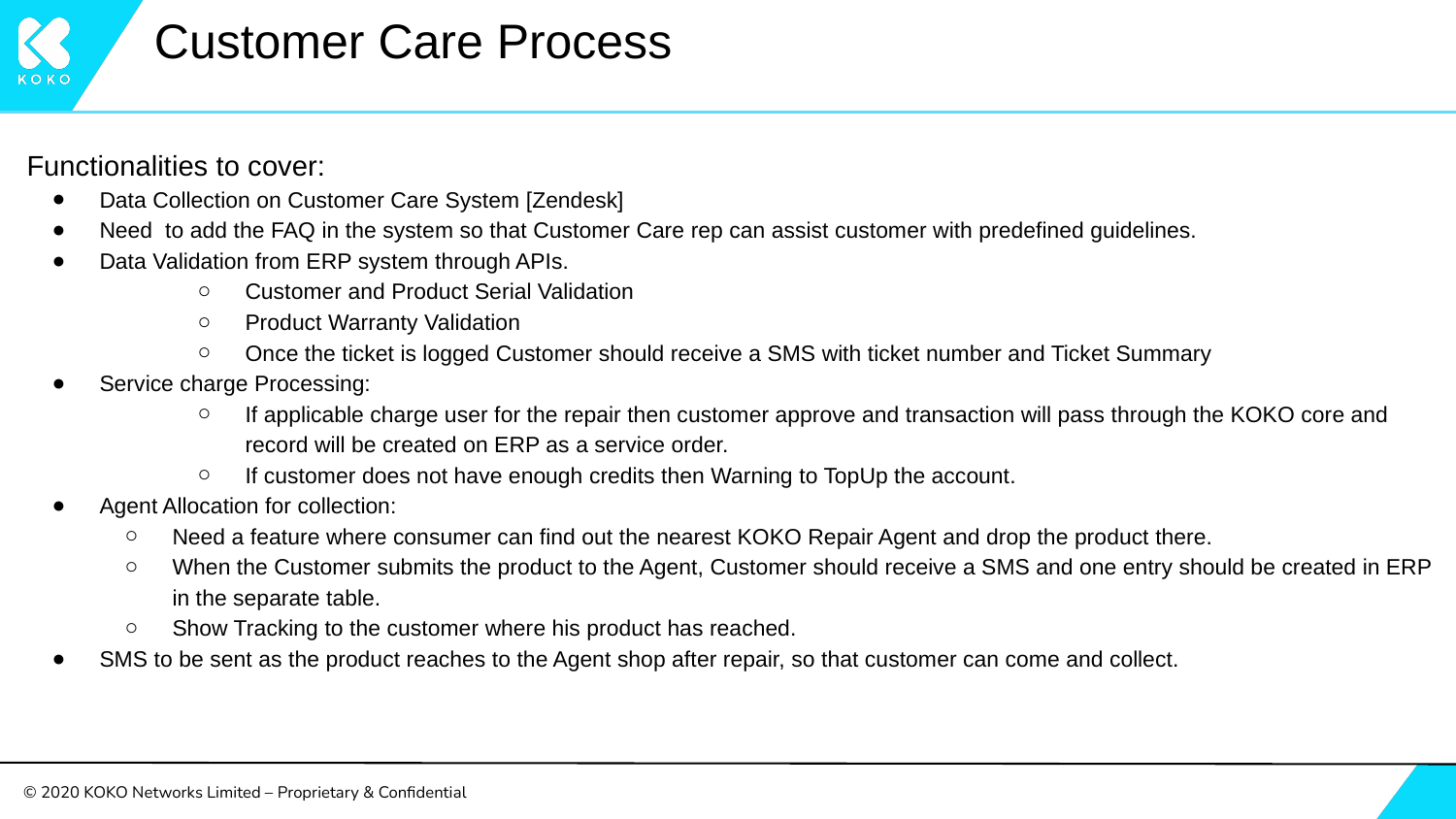

# Customer Care Process
Functionalities to cover:
Data Collection on Customer Care System [Zendesk]
Need  to add the FAQ in the system so that Customer Care rep can assist customer with predefined guidelines.
Data Validation from ERP system through APIs.
Customer and Product Serial Validation
Product Warranty Validation
Once the ticket is logged Customer should receive a SMS with ticket number and Ticket Summary
Service charge Processing:
If applicable charge user for the repair then customer approve and transaction will pass through the KOKO core and record will be created on ERP as a service order.
If customer does not have enough credits then Warning to TopUp the account.
Agent Allocation for collection:
Need a feature where consumer can find out the nearest KOKO Repair Agent and drop the product there.
When the Customer submits the product to the Agent, Customer should receive a SMS and one entry should be created in ERP in the separate table.
Show Tracking to the customer where his product has reached.
SMS to be sent as the product reaches to the Agent shop after repair, so that customer can come and collect.